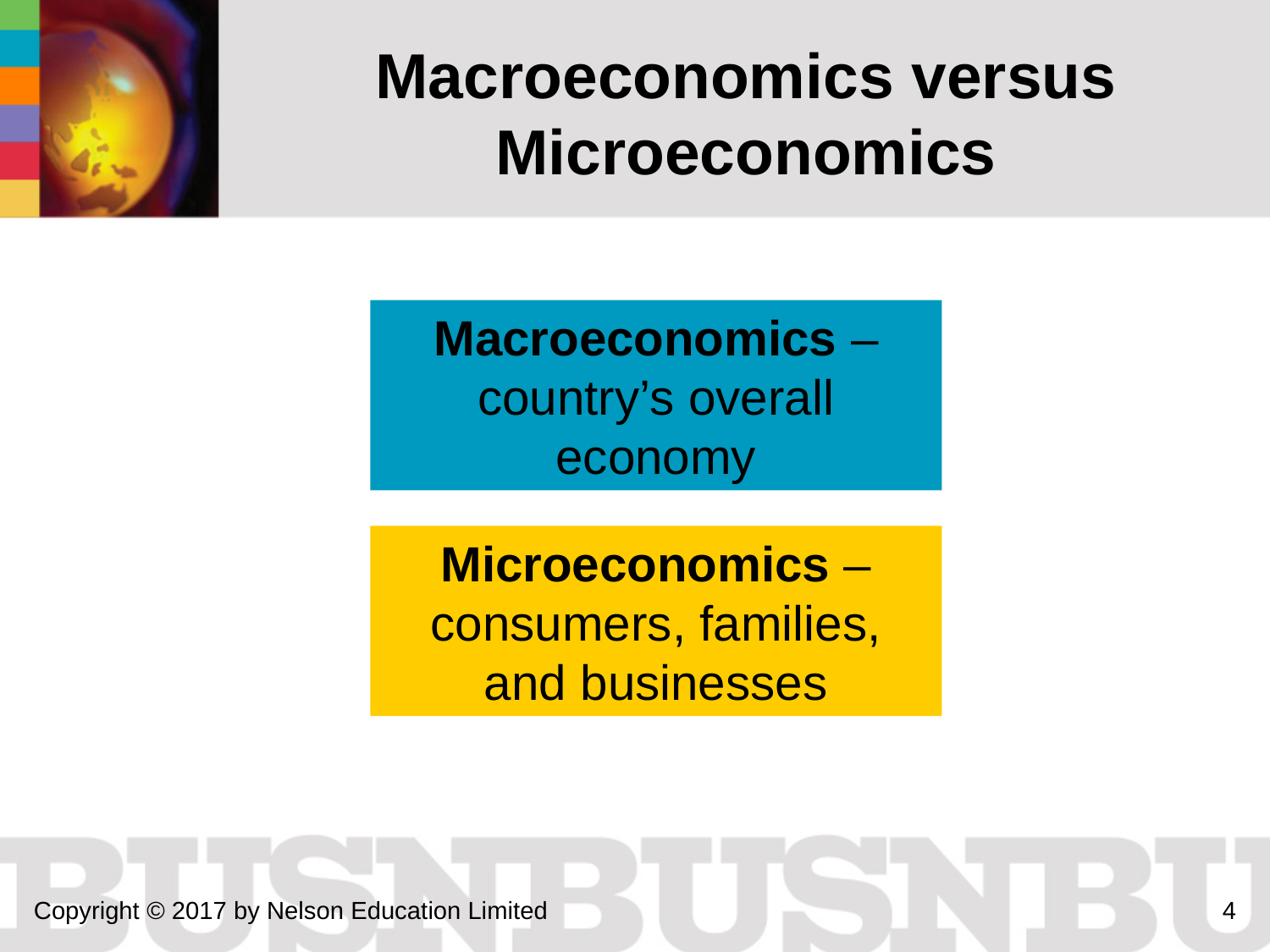

# Macroeconomics versus Microeconomics
Macroeconomics – country’s overall economy
Microeconomics – consumers, families, and businesses
Copyright © 2017 by Nelson Education Limited
4